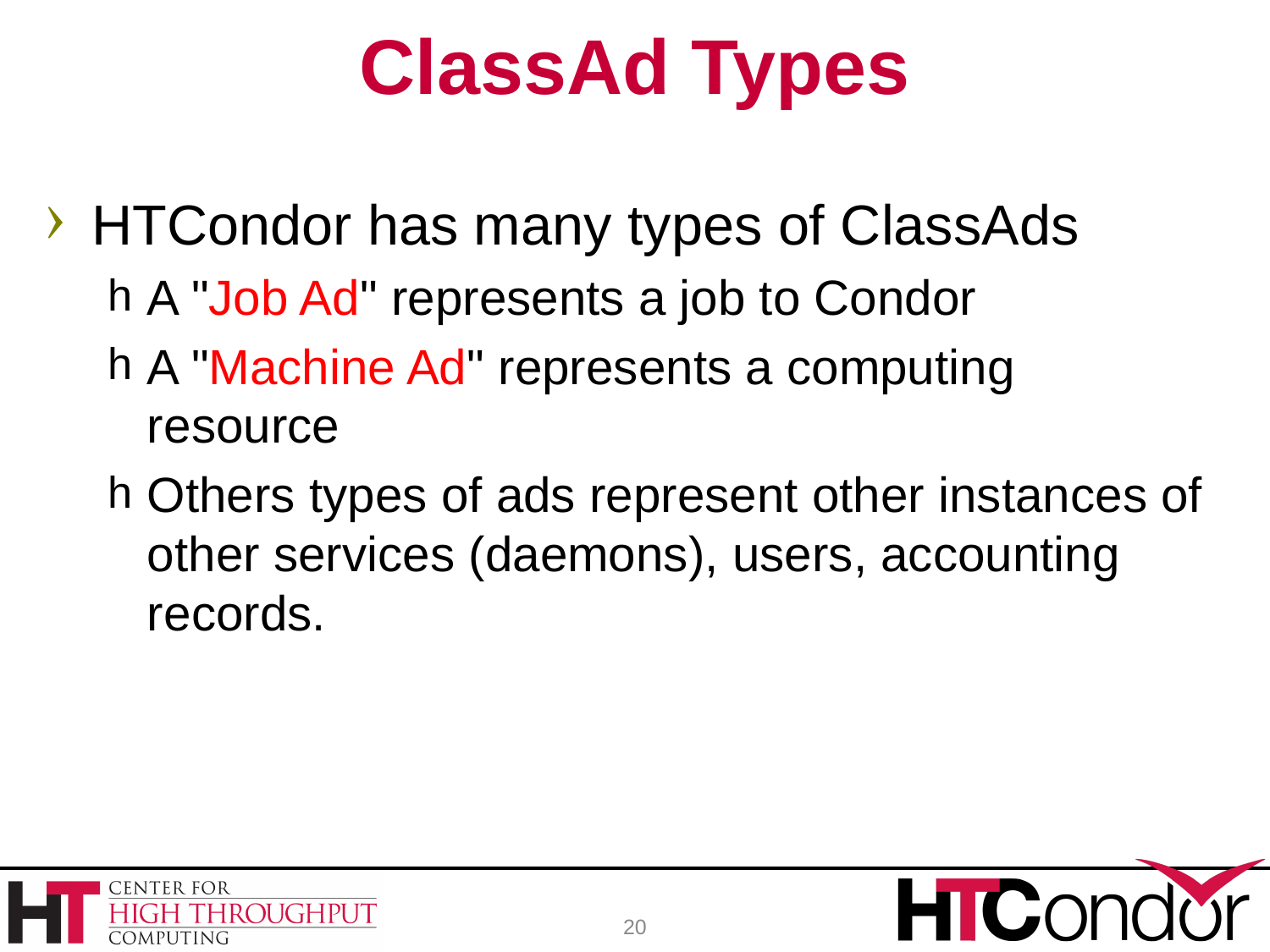

# ClassAd Types
HTCondor has many types of ClassAds
A "Job Ad" represents a job to Condor
A "Machine Ad" represents a computing resource
Others types of ads represent other instances of other services (daemons), users, accounting records.
20